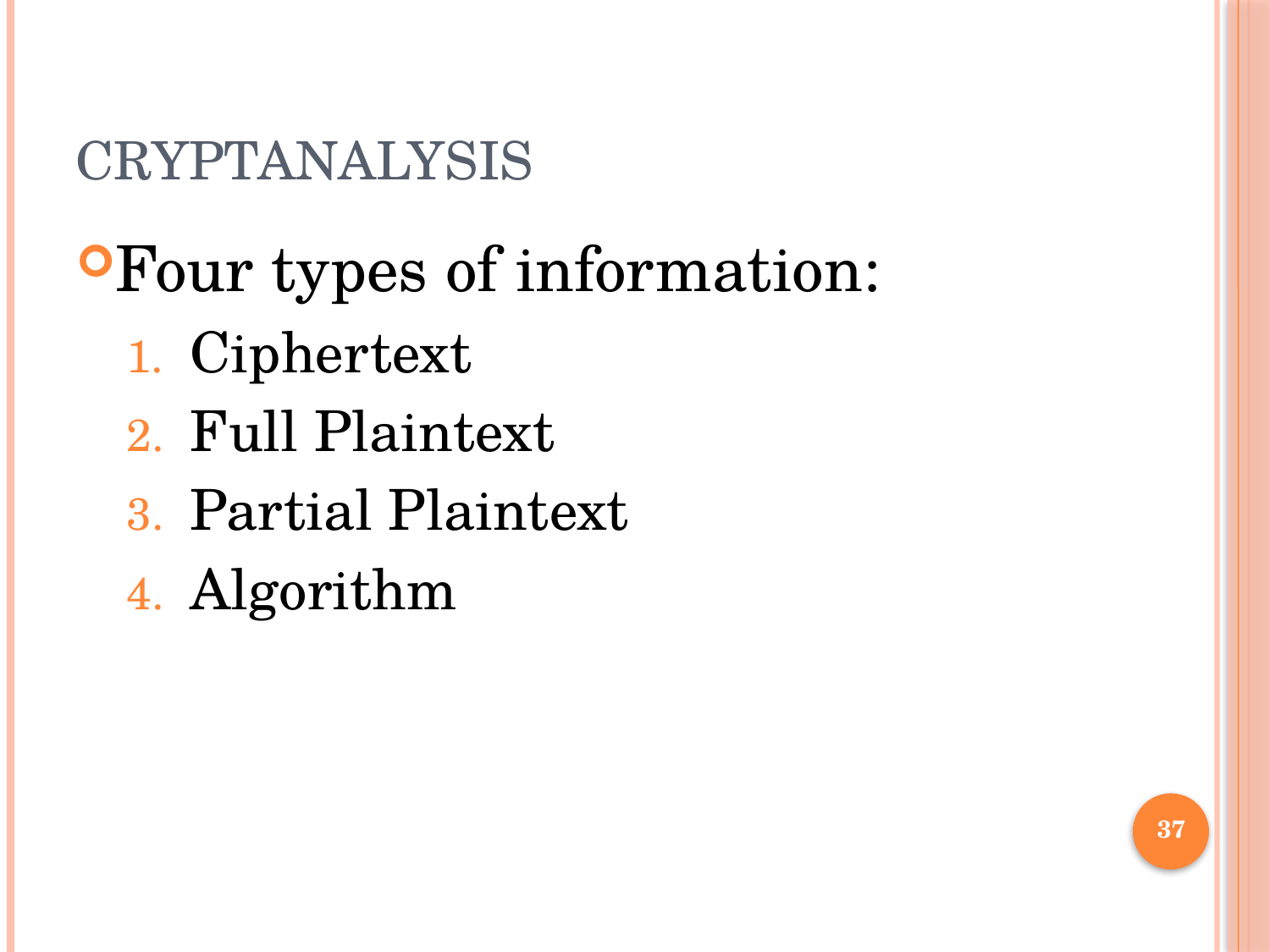

# Cryptanalysis
Four types of information:
Ciphertext
Full Plaintext
Partial Plaintext
Algorithm
37